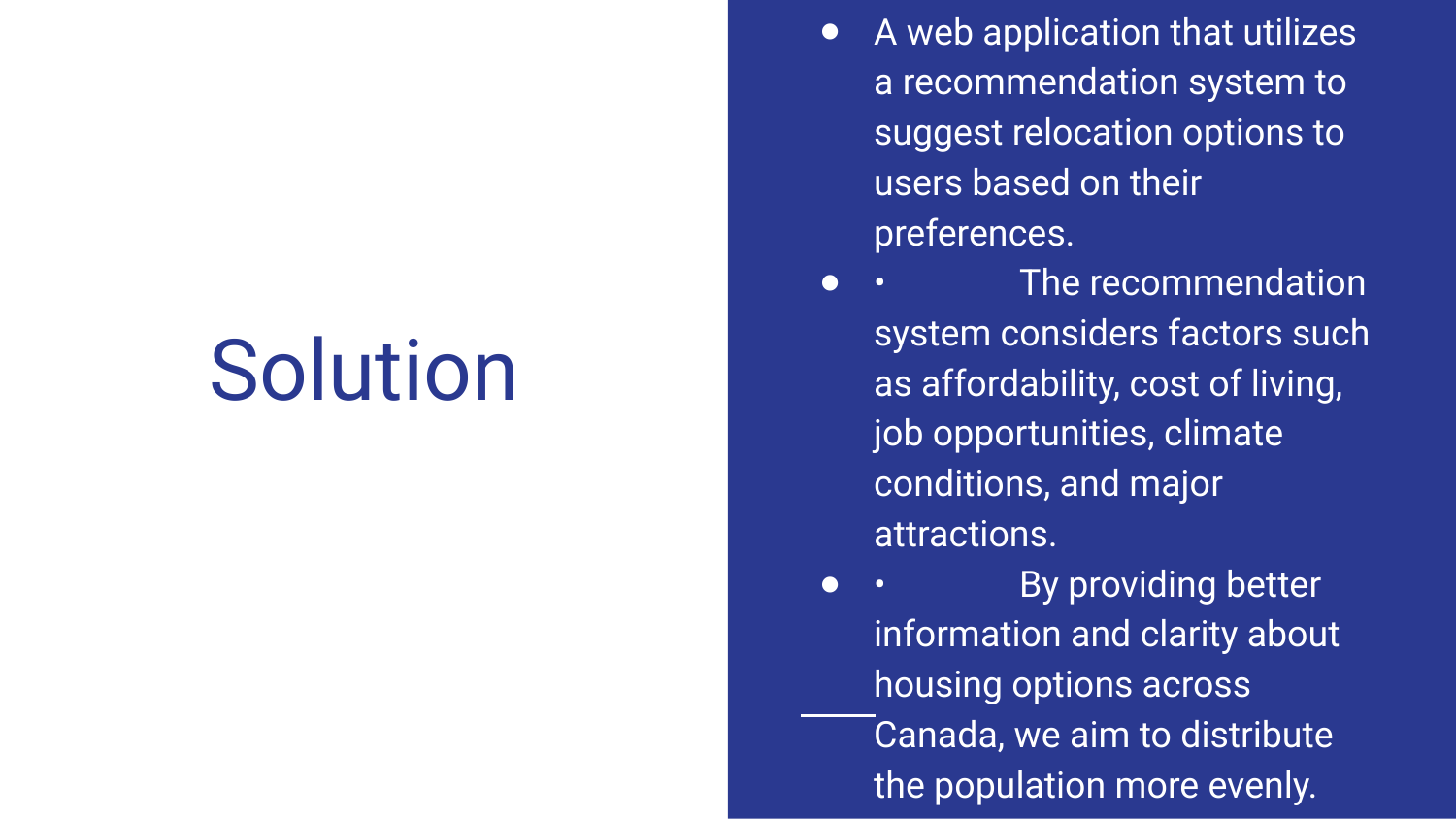

A web application that utilizes a recommendation system to suggest relocation options to users based on their preferences.
•	The recommendation system considers factors such as affordability, cost of living, job opportunities, climate conditions, and major attractions.
•	By providing better information and clarity about housing options across Canada, we aim to distribute the population more evenly.
# Solution